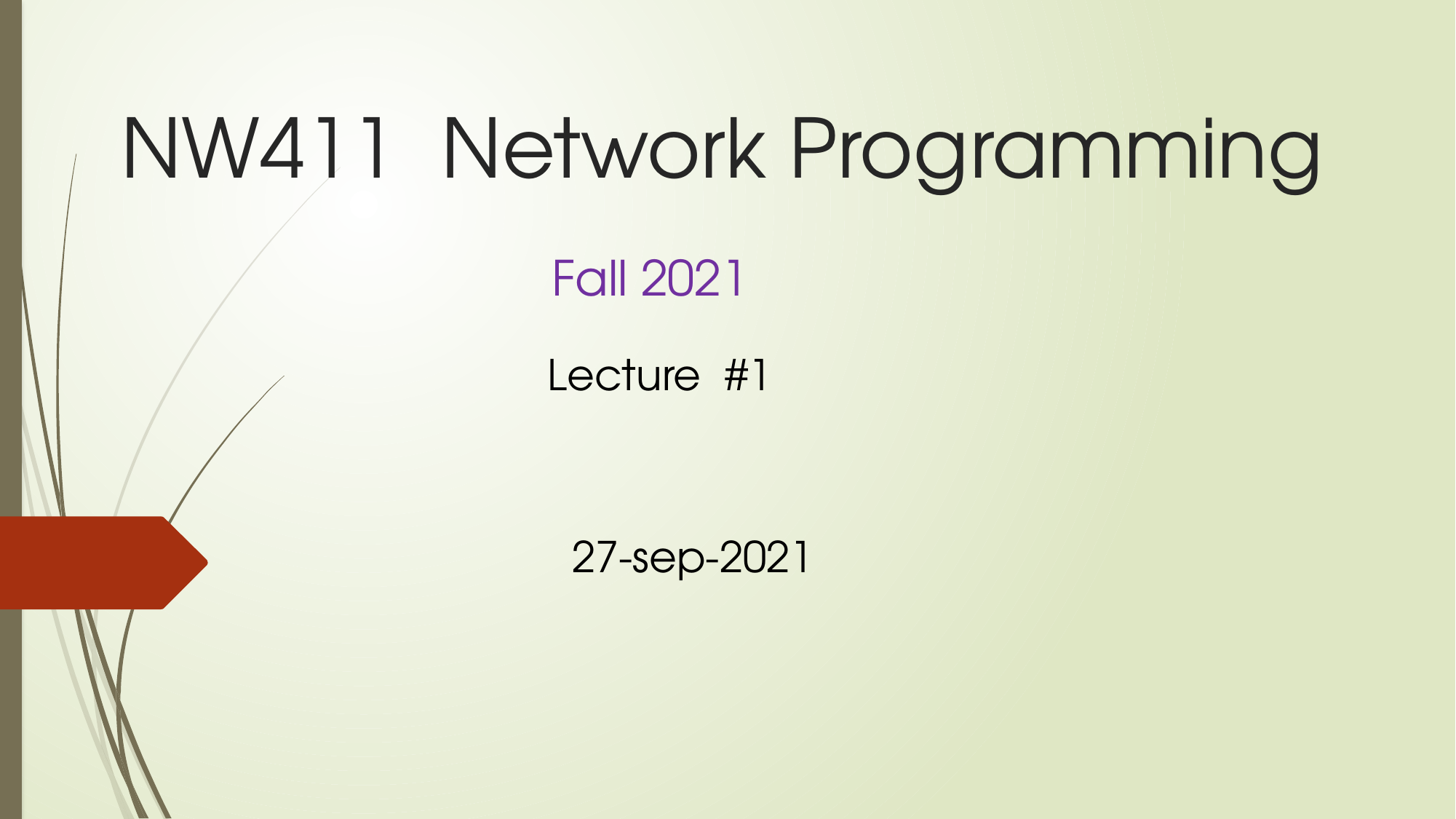

# NW411  Network Programming
Fall 2021
Lecture  #1
27-sep-2021